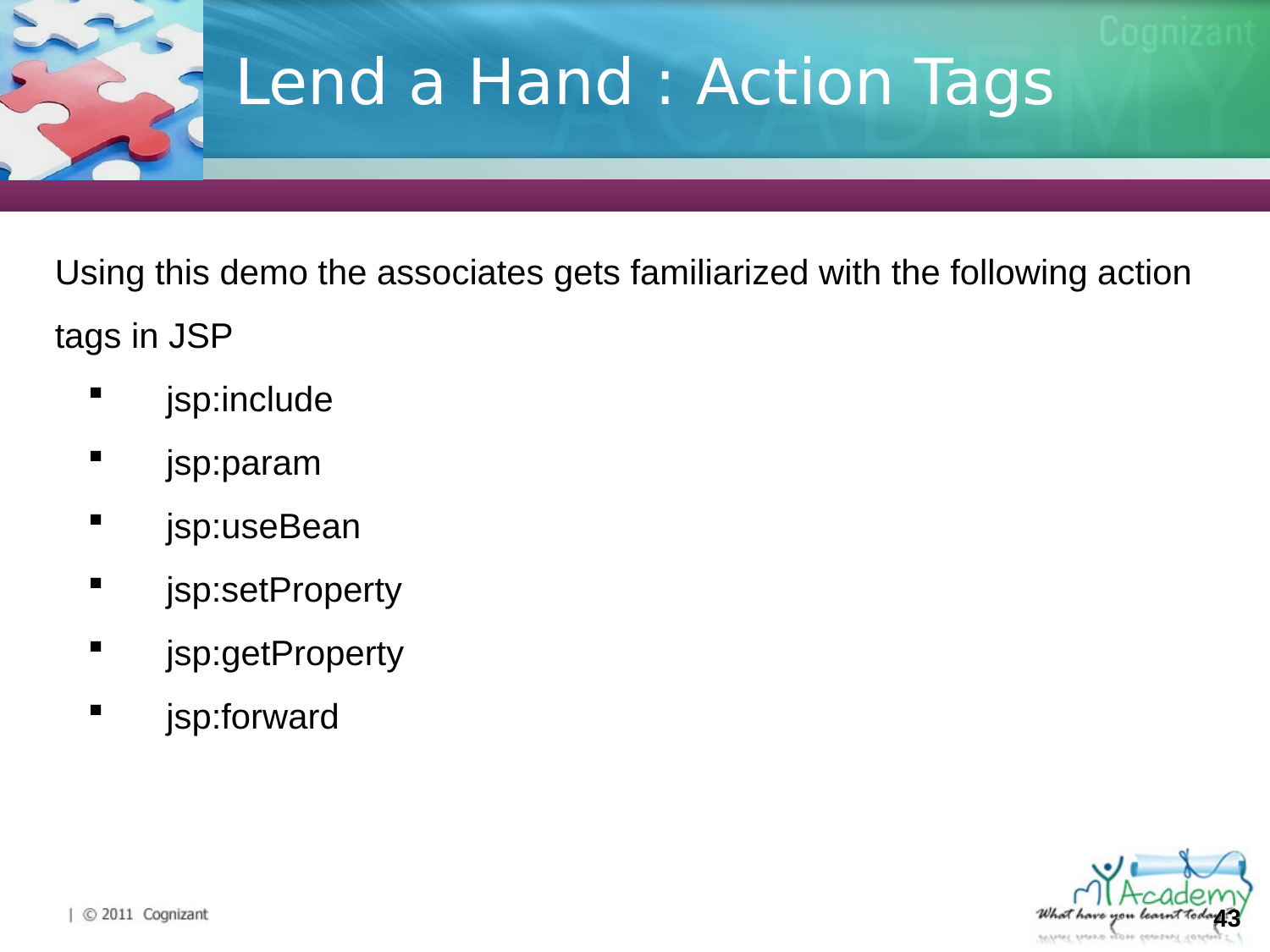

# Lend a Hand : Action Tags
Using this demo the associates gets familiarized with the following action tags in JSP
jsp:include
jsp:param
jsp:useBean
jsp:setProperty
jsp:getProperty
jsp:forward

43